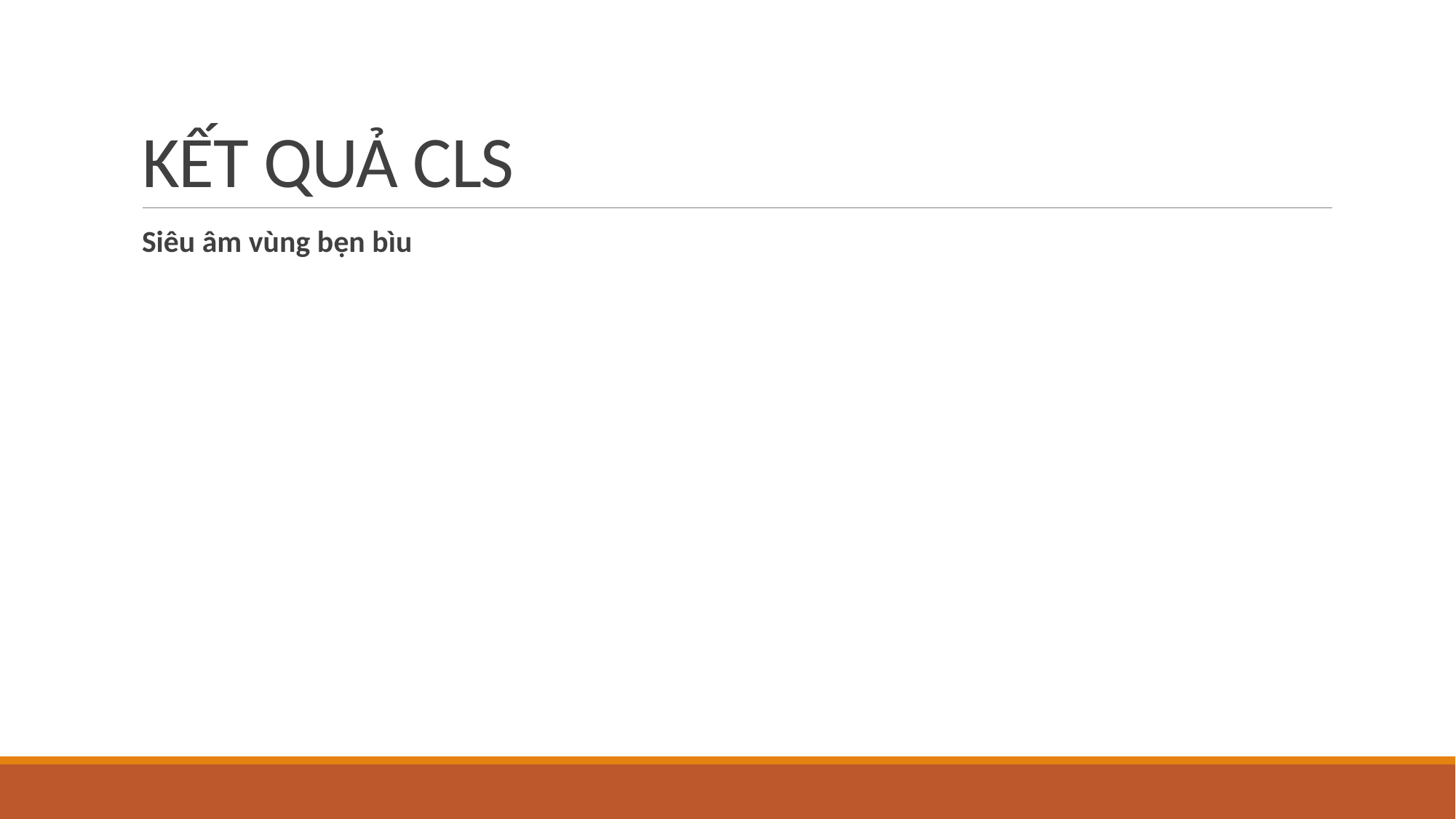

# KẾT QUẢ CLS
Siêu âm vùng bẹn bìu